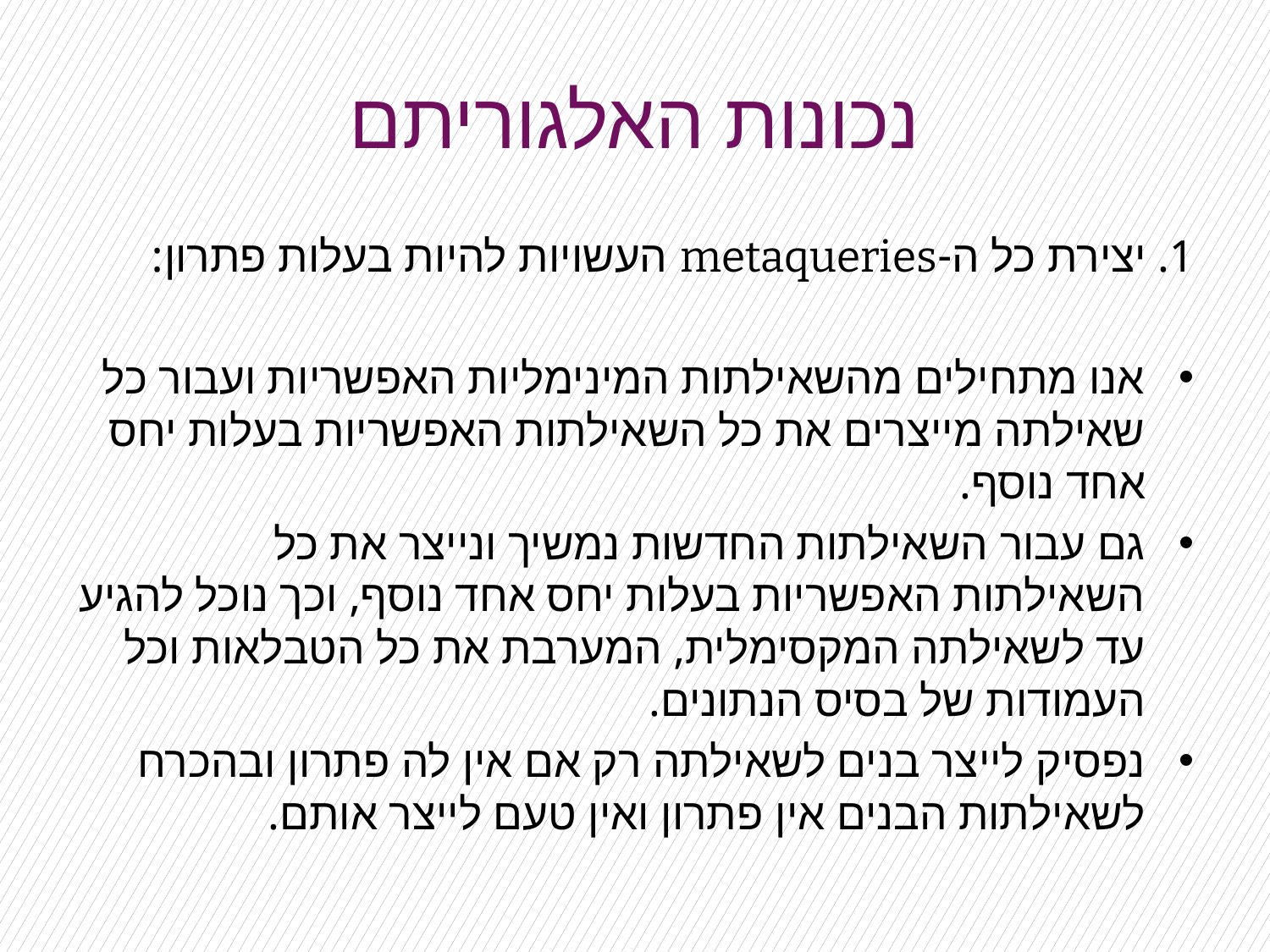

# נכונות האלגוריתם
1. יצירת כל ה-metaqueries העשויות להיות בעלות פתרון:

אנו מתחילים מהשאילתות המינימליות האפשריות ועבור כל שאילתה מייצרים את כל השאילתות האפשריות בעלות יחס אחד נוסף.
גם עבור השאילתות החדשות נמשיך ונייצר את כל השאילתות האפשריות בעלות יחס אחד נוסף, וכך נוכל להגיע עד לשאילתה המקסימלית, המערבת את כל הטבלאות וכל העמודות של בסיס הנתונים.
נפסיק לייצר בנים לשאילתה רק אם אין לה פתרון ובהכרח לשאילתות הבנים אין פתרון ואין טעם לייצר אותם.